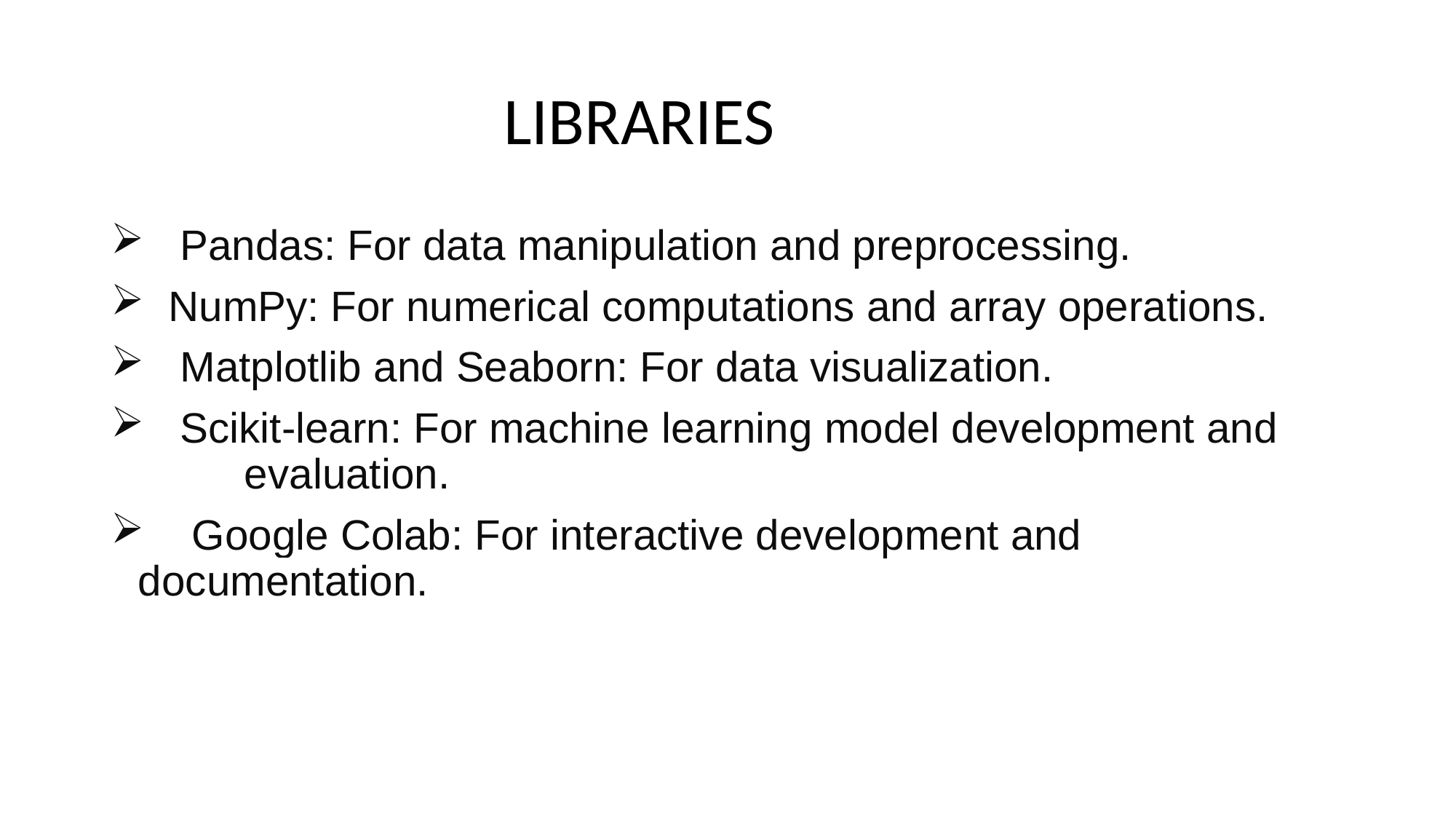

# LIBRARIES
   Pandas: For data manipulation and preprocessing.
  NumPy: For numerical computations and array operations.
   Matplotlib and Seaborn: For data visualization.
   Scikit-learn: For machine learning model development and               evaluation.
    Google Colab: For interactive development and documentation.